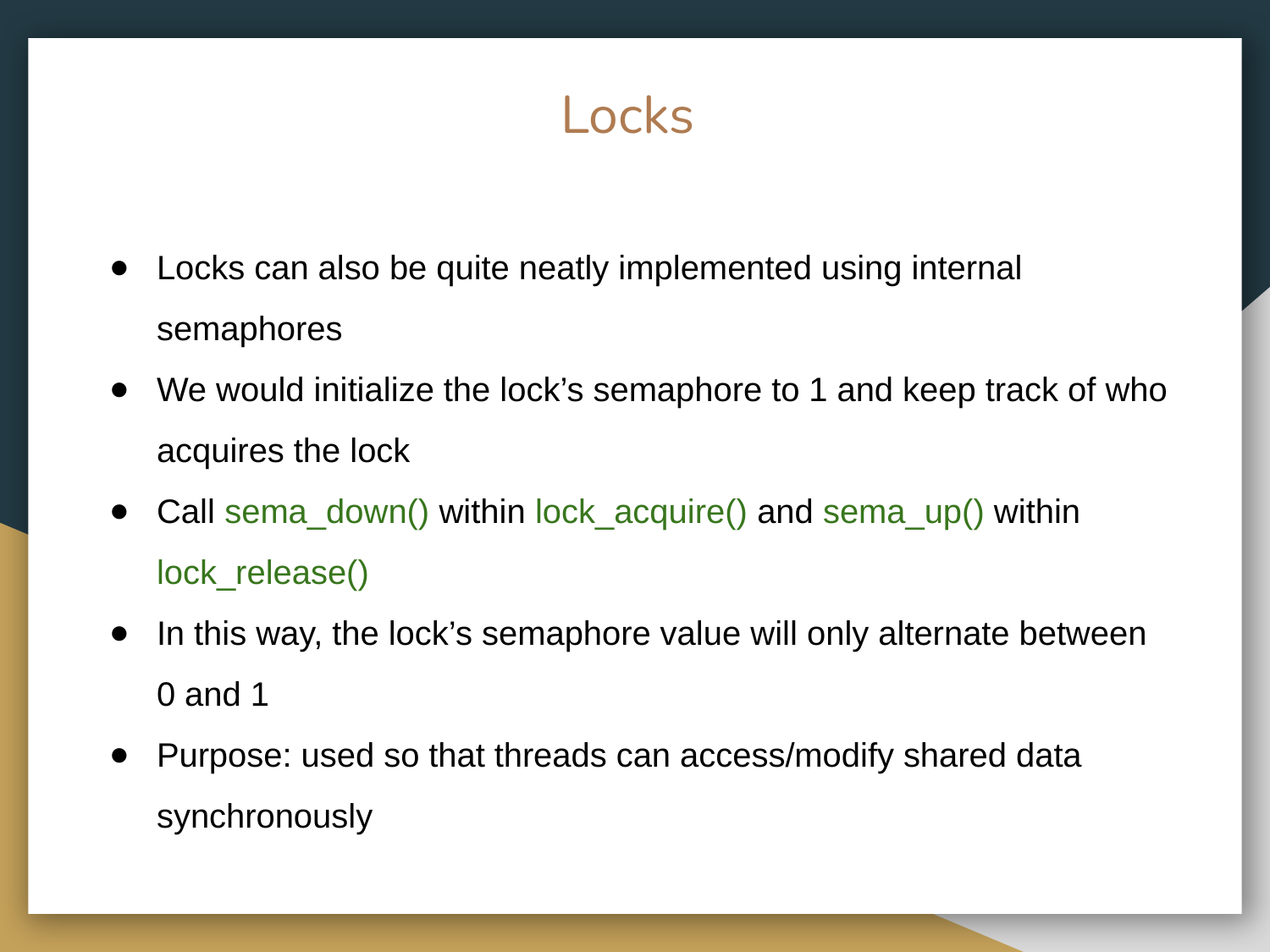

# Locks
Locks can also be quite neatly implemented using internal semaphores
We would initialize the lock’s semaphore to 1 and keep track of who acquires the lock
Call sema_down() within lock_acquire() and sema_up() within lock_release()
In this way, the lock’s semaphore value will only alternate between 0 and 1
Purpose: used so that threads can access/modify shared data synchronously